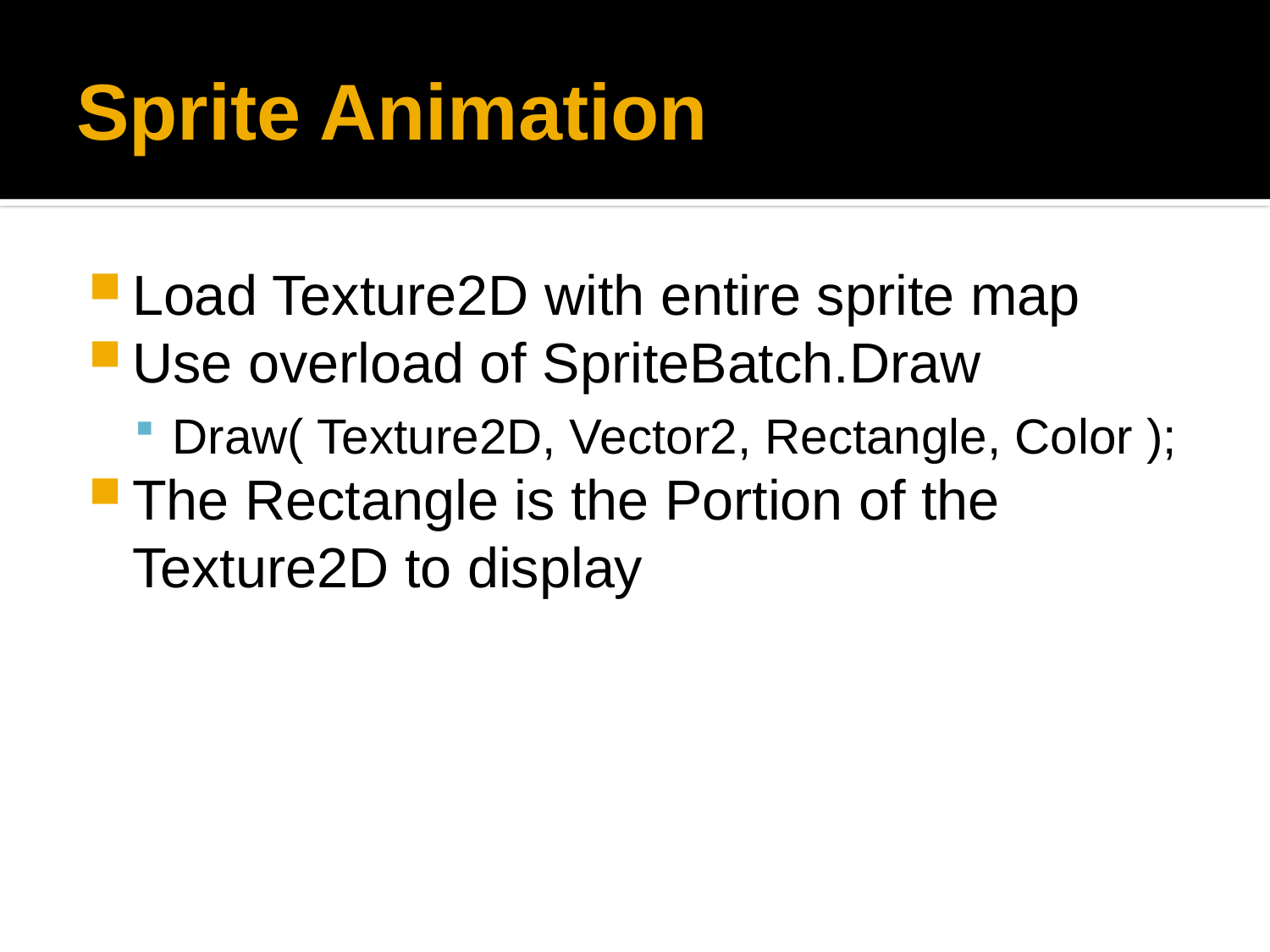

# Sprite Animation
Load Texture2D with entire sprite map
Use overload of SpriteBatch.Draw
Draw( Texture2D, Vector2, Rectangle, Color );
The Rectangle is the Portion of the Texture2D to display